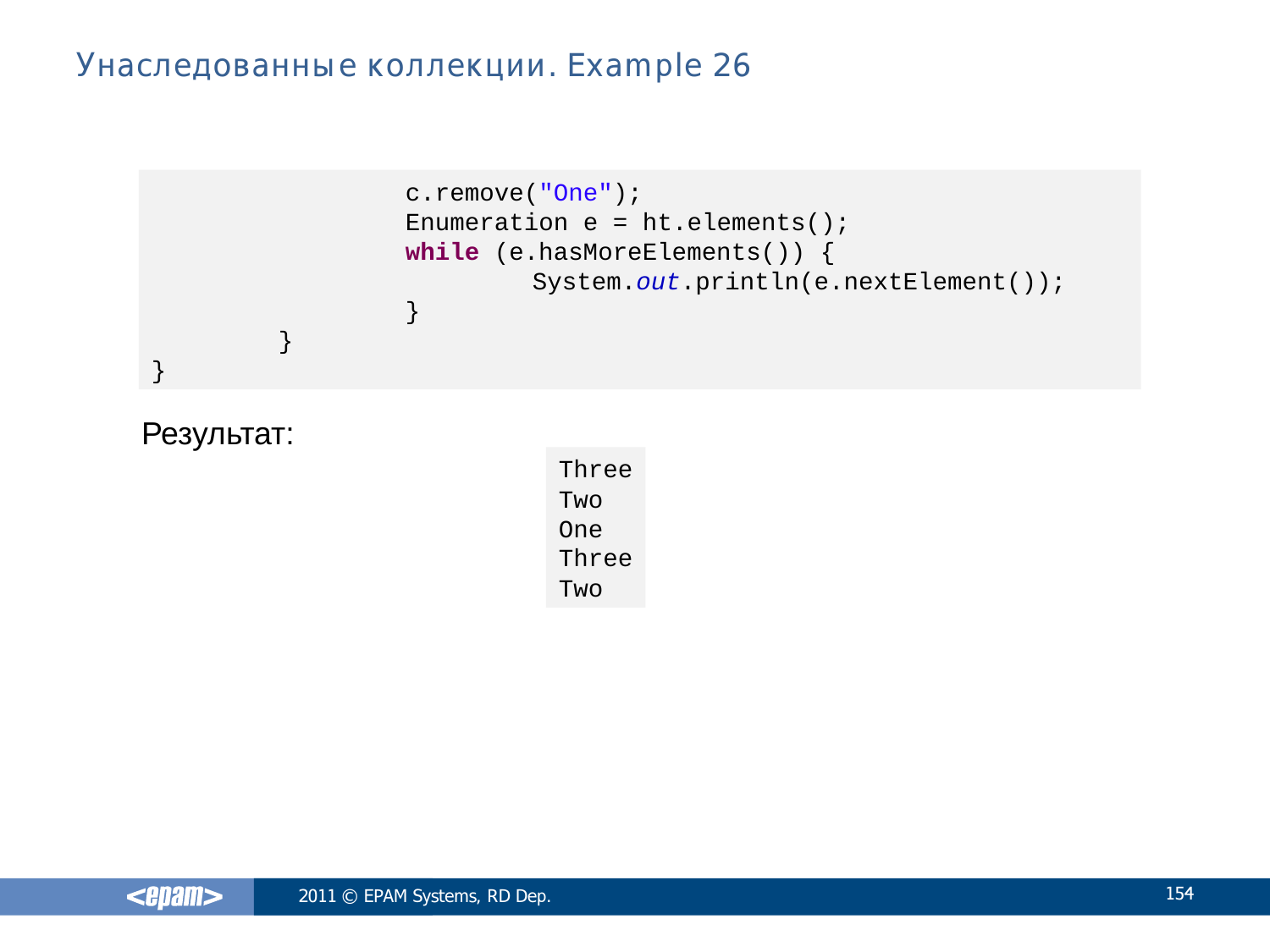

# Унаследованные коллекции. Example 26
		c.remove("One");
		Enumeration e = ht.elements();
		while (e.hasMoreElements()) {
			System.out.println(e.nextElement());
		}
	}
}
Результат:
Three
Two
One
Three
Two
154
2011 © EPAM Systems, RD Dep.